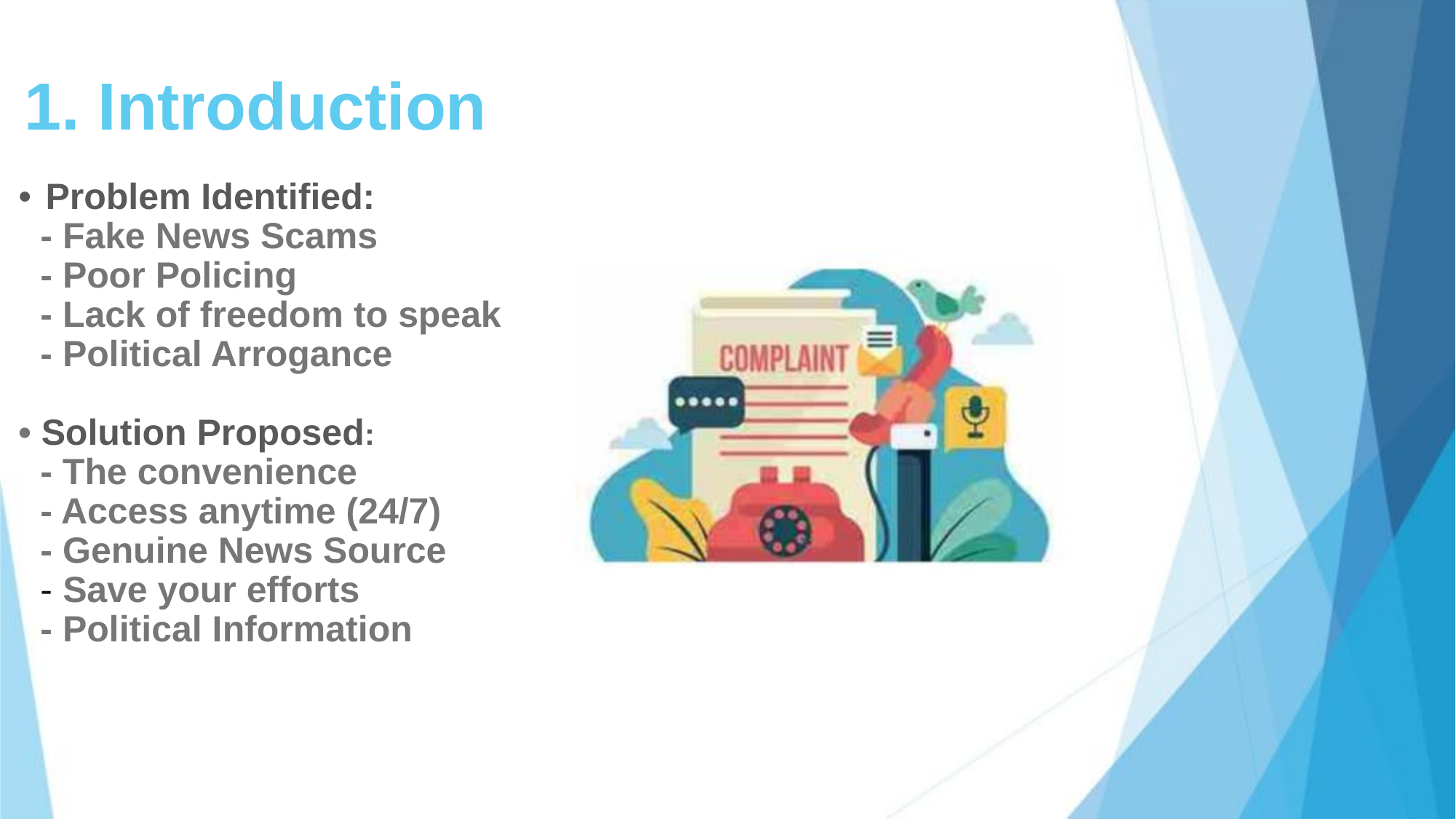

1. Introduction
• Problem Identified:
- Fake News Scams
- Poor Policing
- Lack of freedom to speak
- Political Arrogance
• Solution Proposed:
- The convenience
- Access anytime (24/7)
- Genuine News Source
- Save your efforts
- Political Information